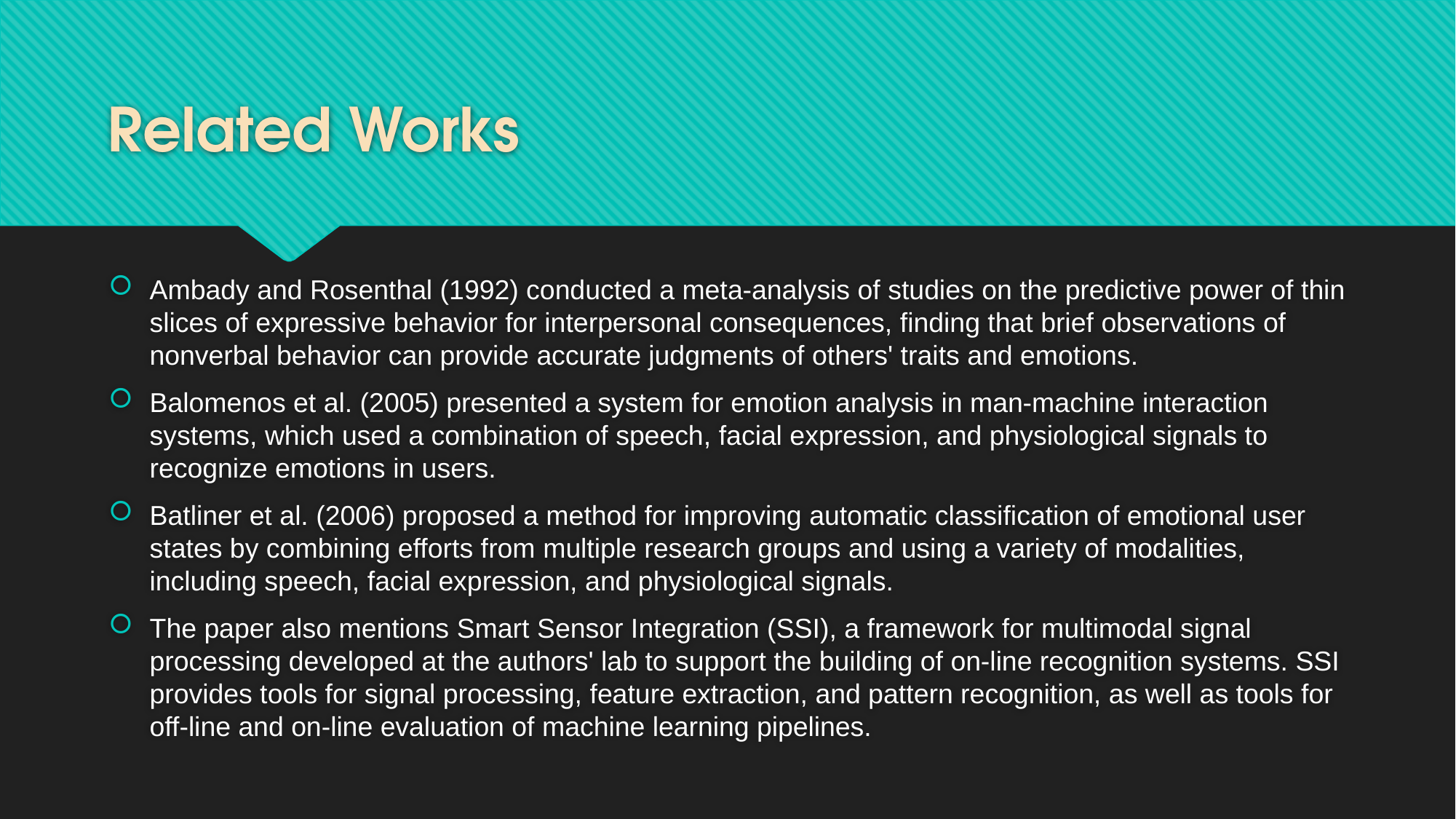

# Related Works
Ambady and Rosenthal (1992) conducted a meta-analysis of studies on the predictive power of thin slices of expressive behavior for interpersonal consequences, finding that brief observations of nonverbal behavior can provide accurate judgments of others' traits and emotions.
Balomenos et al. (2005) presented a system for emotion analysis in man-machine interaction systems, which used a combination of speech, facial expression, and physiological signals to recognize emotions in users.
Batliner et al. (2006) proposed a method for improving automatic classification of emotional user states by combining efforts from multiple research groups and using a variety of modalities, including speech, facial expression, and physiological signals.
The paper also mentions Smart Sensor Integration (SSI), a framework for multimodal signal processing developed at the authors' lab to support the building of on-line recognition systems. SSI provides tools for signal processing, feature extraction, and pattern recognition, as well as tools for off-line and on-line evaluation of machine learning pipelines.